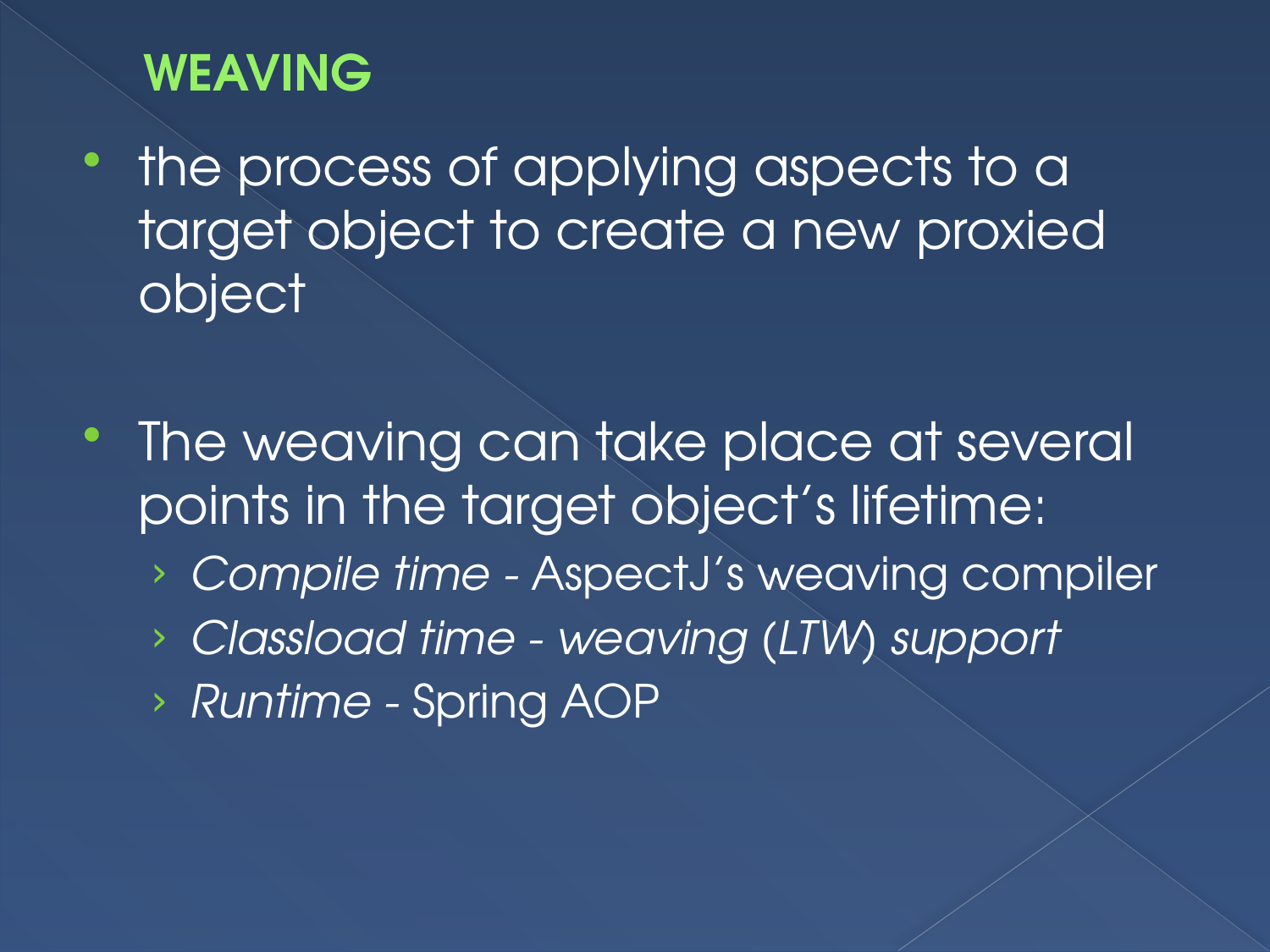

# WEAVING
the process of applying aspects to a target object to create a new proxied object

The weaving can take place at several points in the target object’s lifetime:
Compile time - AspectJ’s weaving compiler
Classload time - weaving (LTW) support
Runtime - Spring AOP